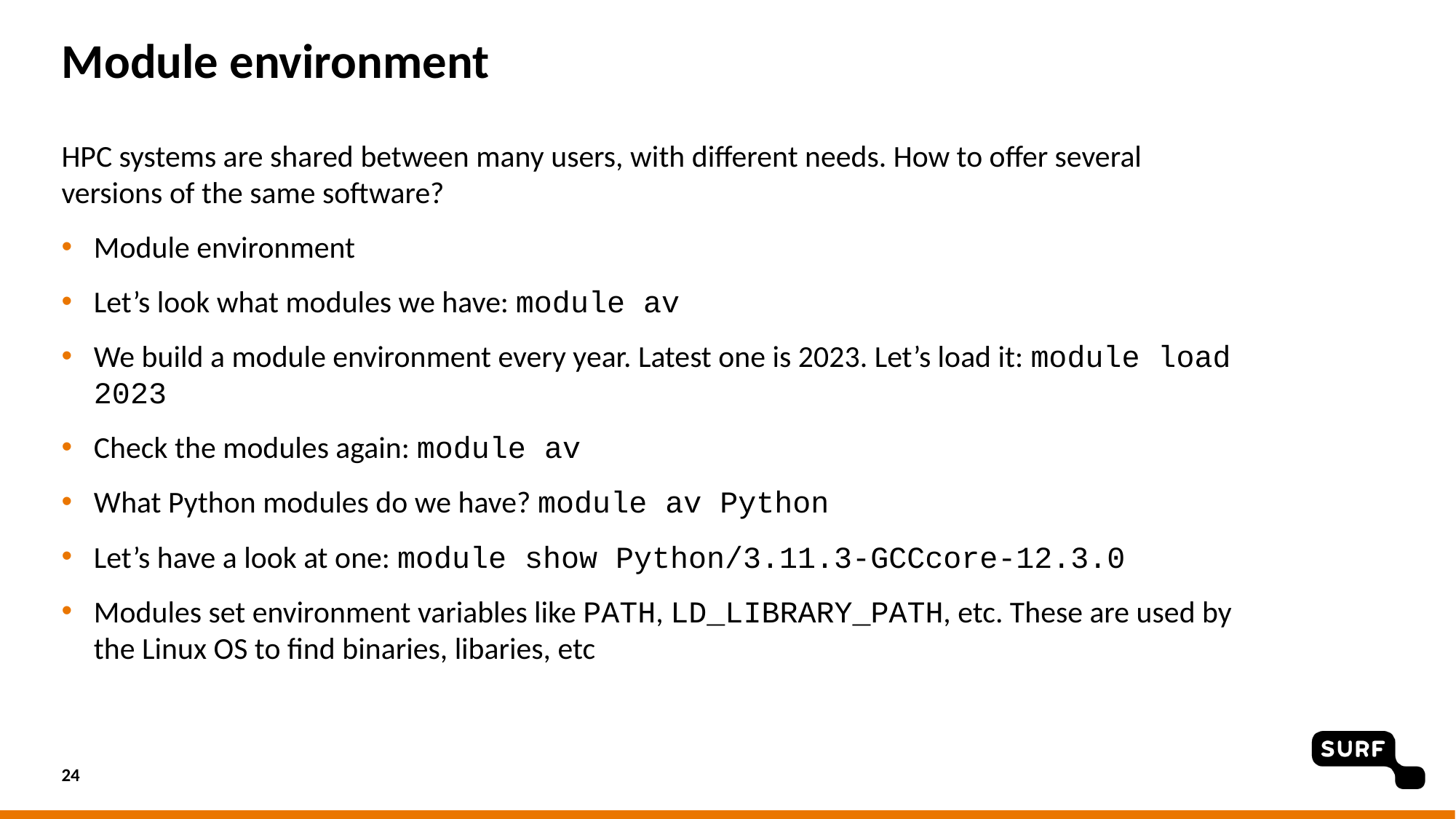

# Module environment
HPC systems are shared between many users, with different needs. How to offer several versions of the same software?
Module environment
Let’s look what modules we have: module av
We build a module environment every year. Latest one is 2023. Let’s load it: module load 2023
Check the modules again: module av
What Python modules do we have? module av Python
Let’s have a look at one: module show Python/3.11.3-GCCcore-12.3.0
Modules set environment variables like PATH, LD_LIBRARY_PATH, etc. These are used by the Linux OS to find binaries, libaries, etc

24